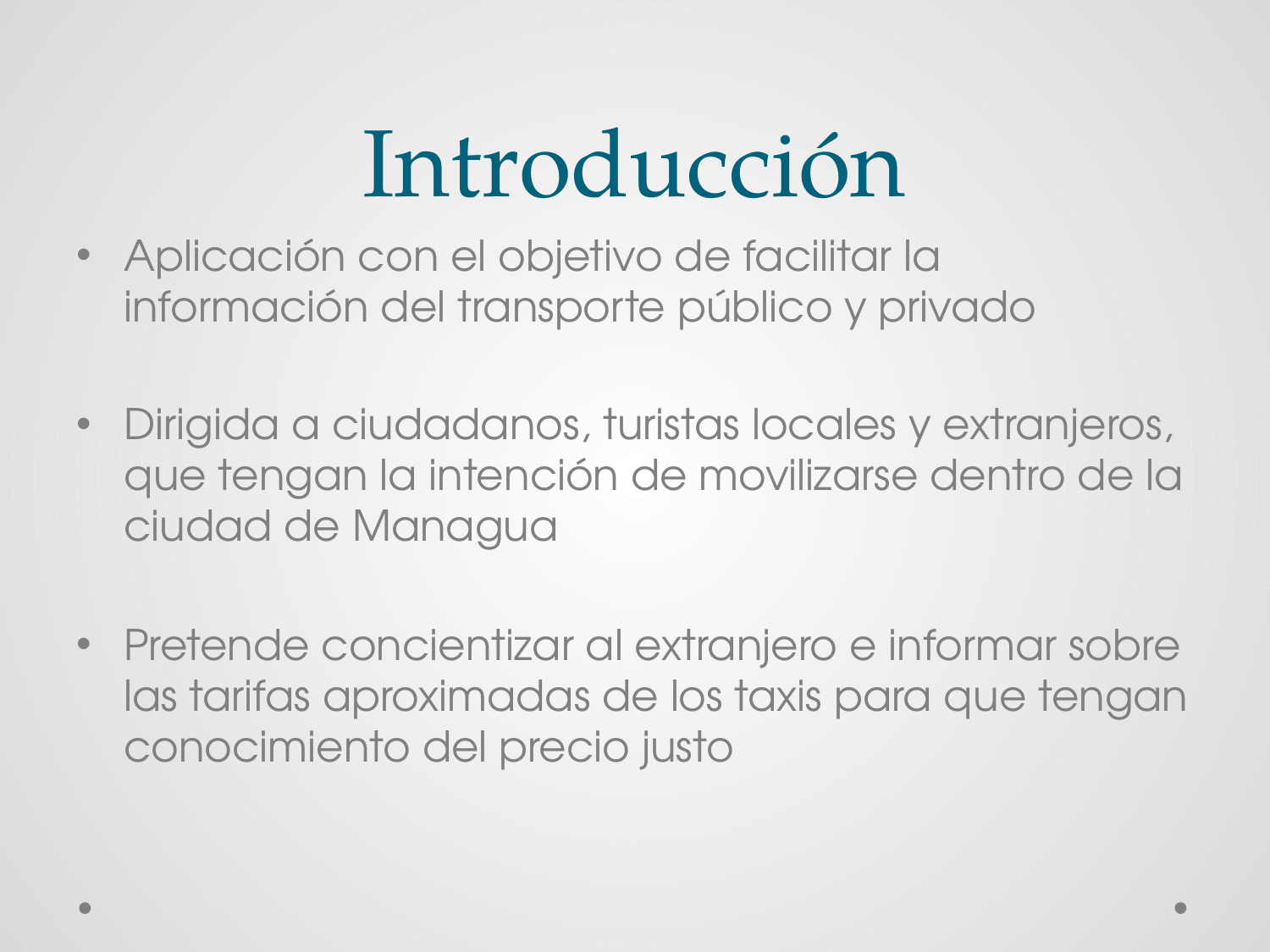

# Introducción
Aplicación con el objetivo de facilitar la información del transporte público y privado

Dirigida a ciudadanos, turistas locales y extranjeros, que tengan la intención de movilizarse dentro de la ciudad de Managua

Pretende concientizar al extranjero e informar sobre las tarifas aproximadas de los taxis para que tengan conocimiento del precio justo